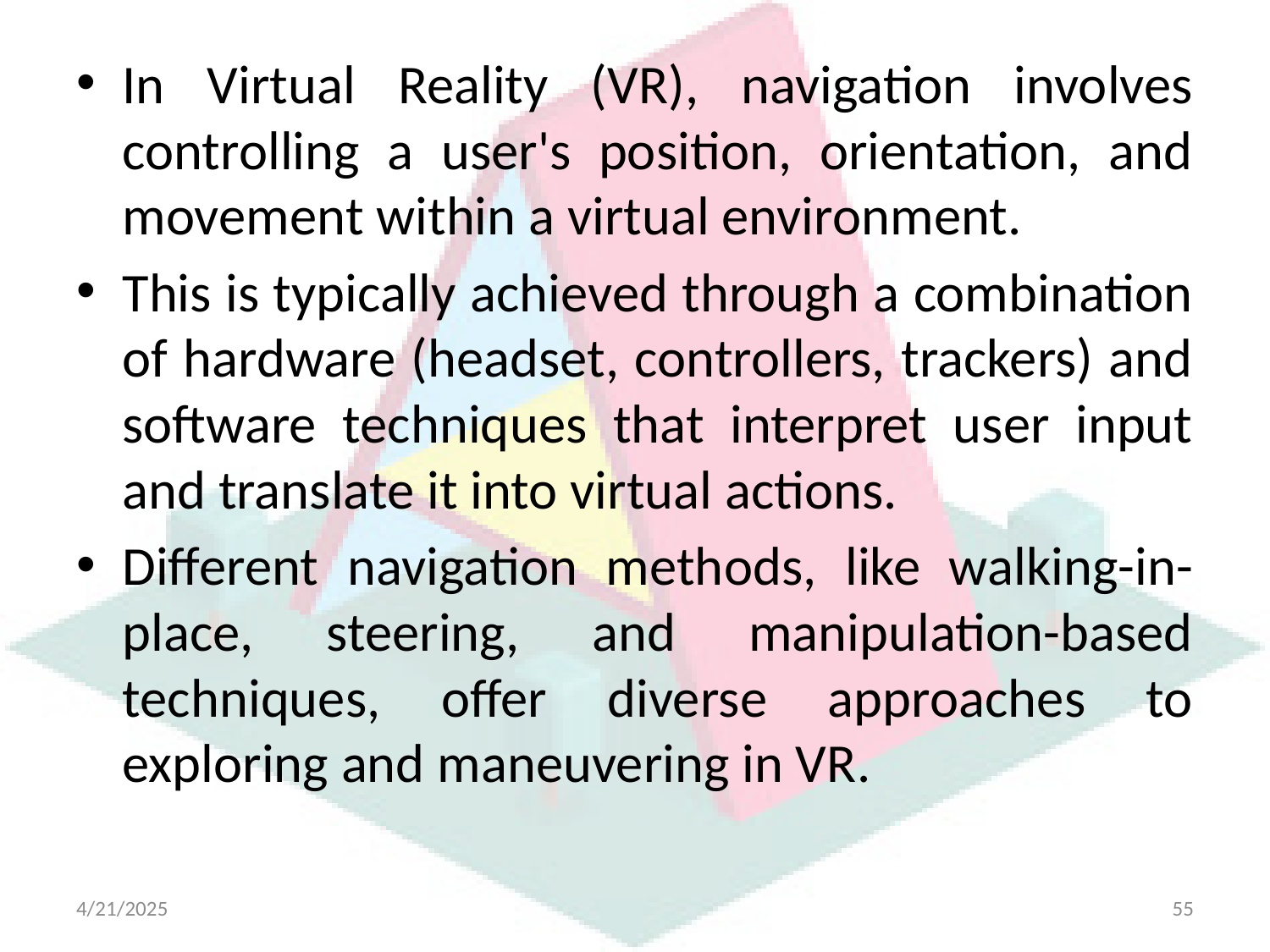

In Virtual Reality (VR), navigation involves controlling a user's position, orientation, and movement within a virtual environment.
This is typically achieved through a combination of hardware (headset, controllers, trackers) and software techniques that interpret user input and translate it into virtual actions.
Different navigation methods, like walking-in-place, steering, and manipulation-based techniques, offer diverse approaches to exploring and maneuvering in VR.
4/21/2025
55